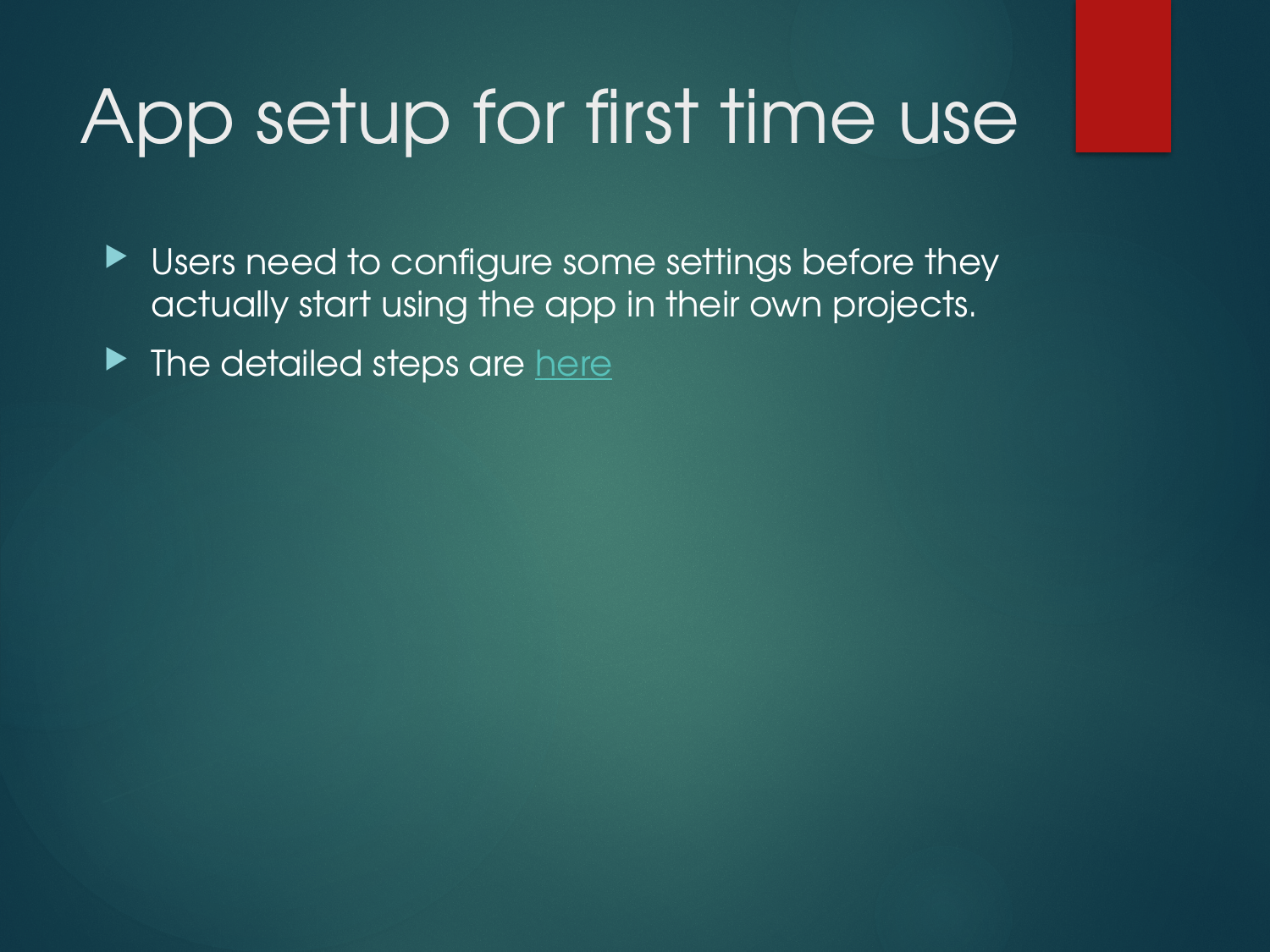

# App setup for first time use
Users need to configure some settings before they actually start using the app in their own projects.
The detailed steps are here